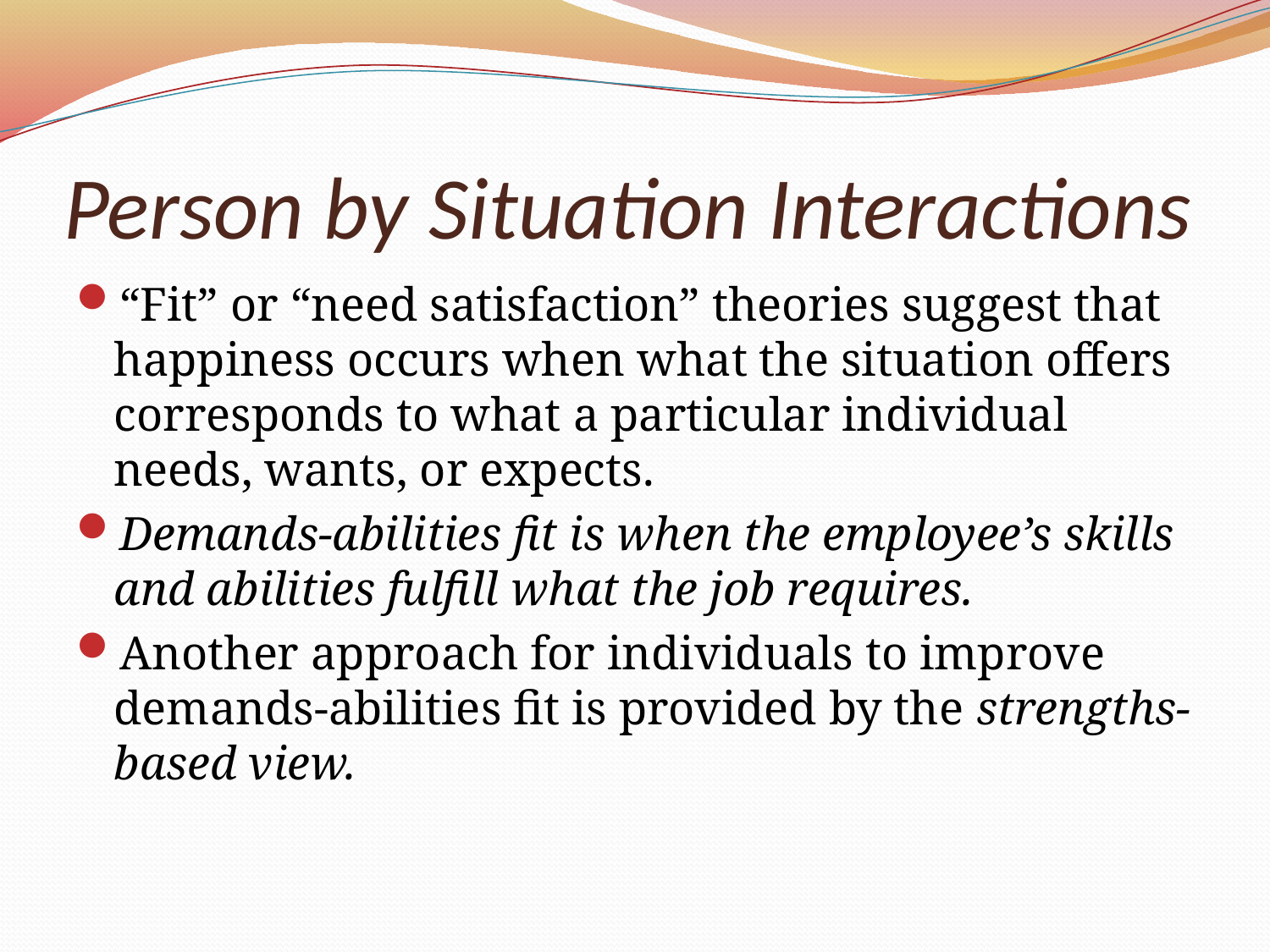

# Person by Situation Interactions
“Fit” or “need satisfaction” theories suggest that happiness occurs when what the situation offers corresponds to what a particular individual needs, wants, or expects.
Demands-abilities fit is when the employee’s skills and abilities fulfill what the job requires.
Another approach for individuals to improve demands-abilities fit is provided by the strengths-based view.